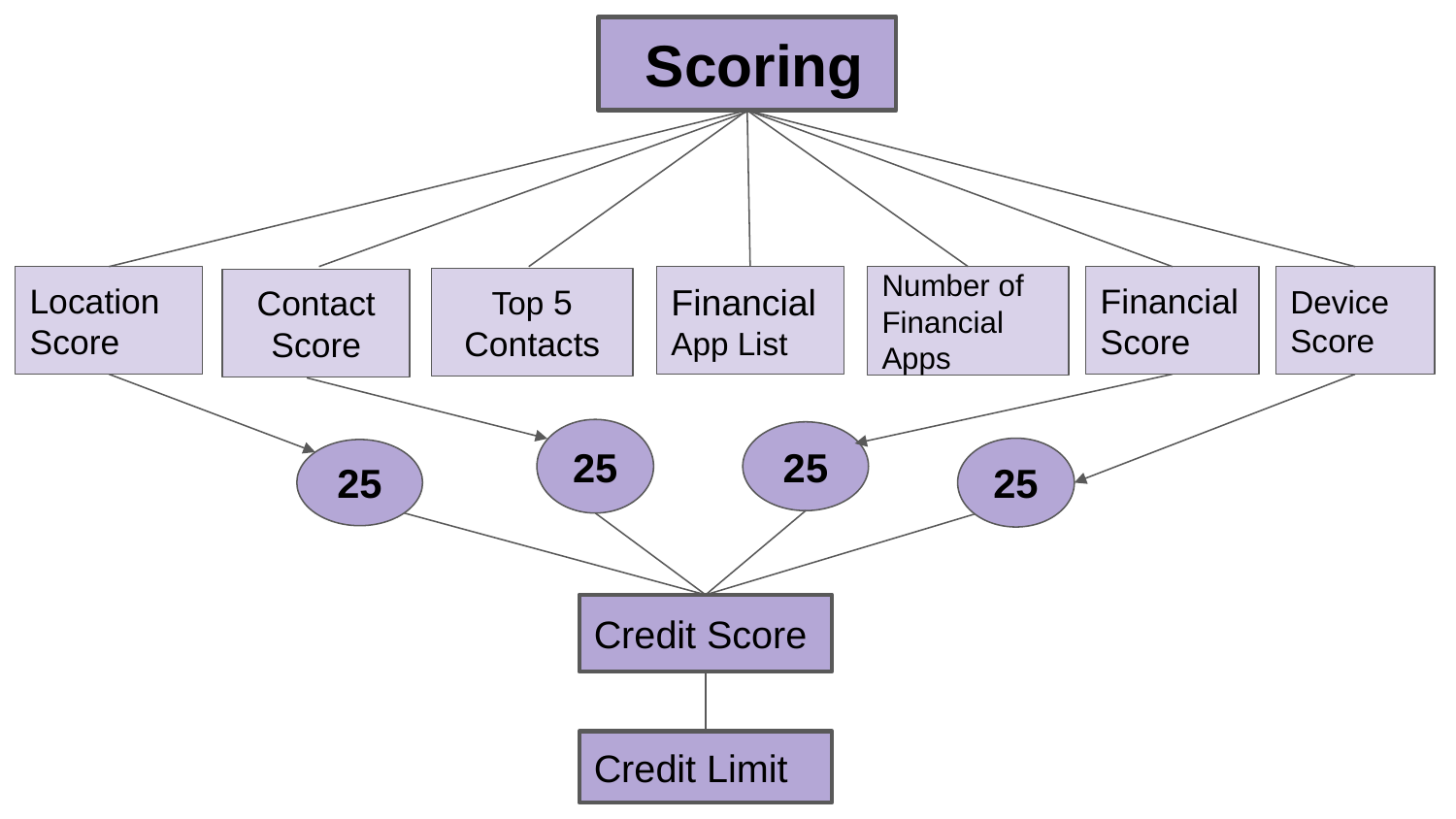

Scoring
Location Score
Number of Financial Apps
Financial Score
Device Score
Financial App List
Top 5 Contacts
Contact Score
25
25
25
25
Credit Score
Credit Limit